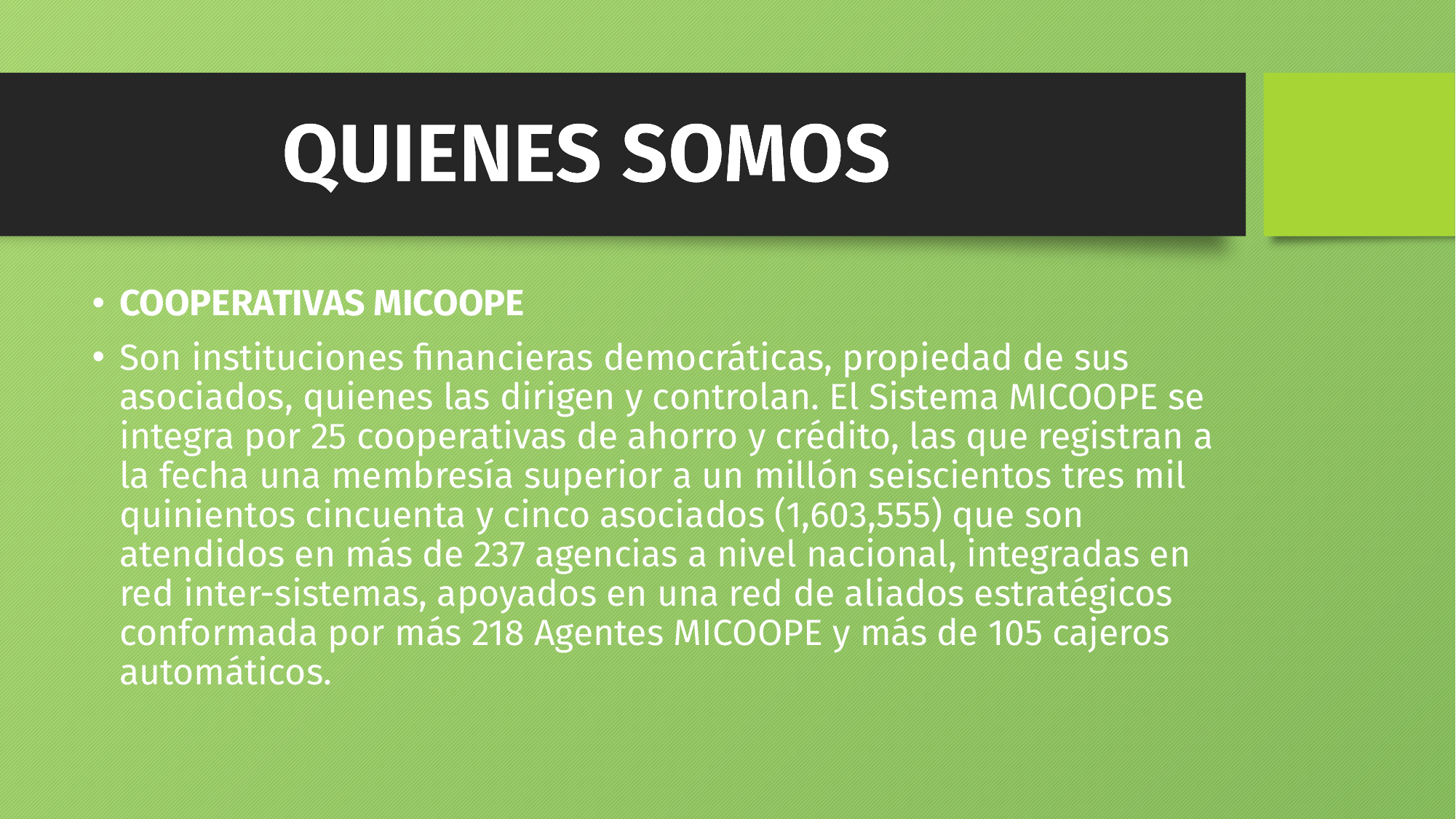

QUIENES SOMOS
COOPERATIVAS MICOOPE
Son instituciones financieras democráticas, propiedad de sus asociados, quienes las dirigen y controlan. El Sistema MICOOPE se integra por 25 cooperativas de ahorro y crédito, las que registran a la fecha una membresía superior a un millón seiscientos tres mil quinientos cincuenta y cinco asociados (1,603,555) que son atendidos en más de 237 agencias a nivel nacional, integradas en red inter-sistemas, apoyados en una red de aliados estratégicos conformada por más 218 Agentes MICOOPE y más de 105 cajeros automáticos.